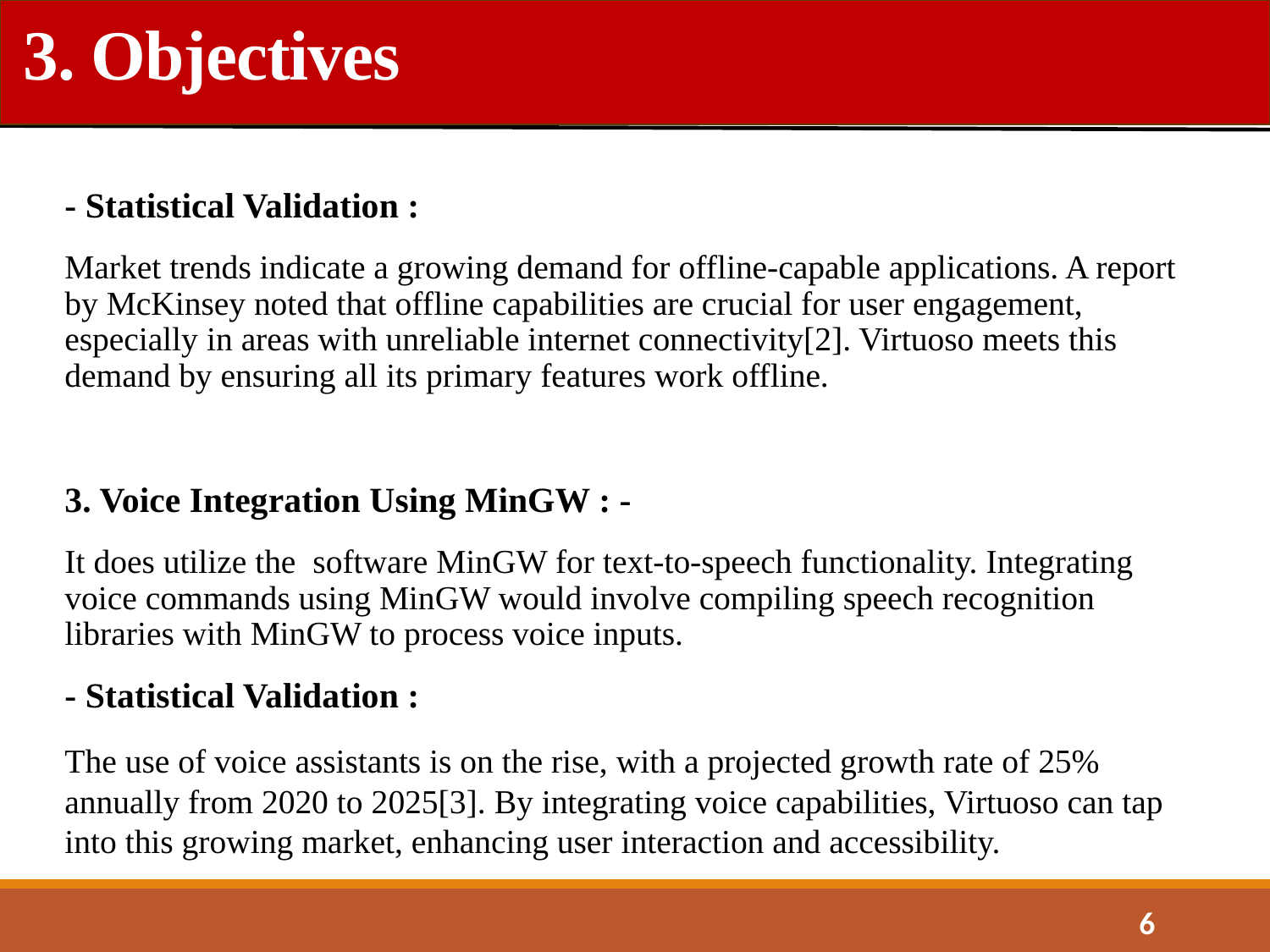

3. Objectives

- Statistical Validation :
Market trends indicate a growing demand for offline-capable applications. A report by McKinsey noted that offline capabilities are crucial for user engagement, especially in areas with unreliable internet connectivity[2]. Virtuoso meets this demand by ensuring all its primary features work offline.

3. Voice Integration Using MinGW : -
It does utilize the  software MinGW for text-to-speech functionality. Integrating voice commands using MinGW would involve compiling speech recognition libraries with MinGW to process voice inputs.
- Statistical Validation :
The use of voice assistants is on the rise, with a projected growth rate of 25% annually from 2020 to 2025[3]. By integrating voice capabilities, Virtuoso can tap into this growing market, enhancing user interaction and accessibility.
6